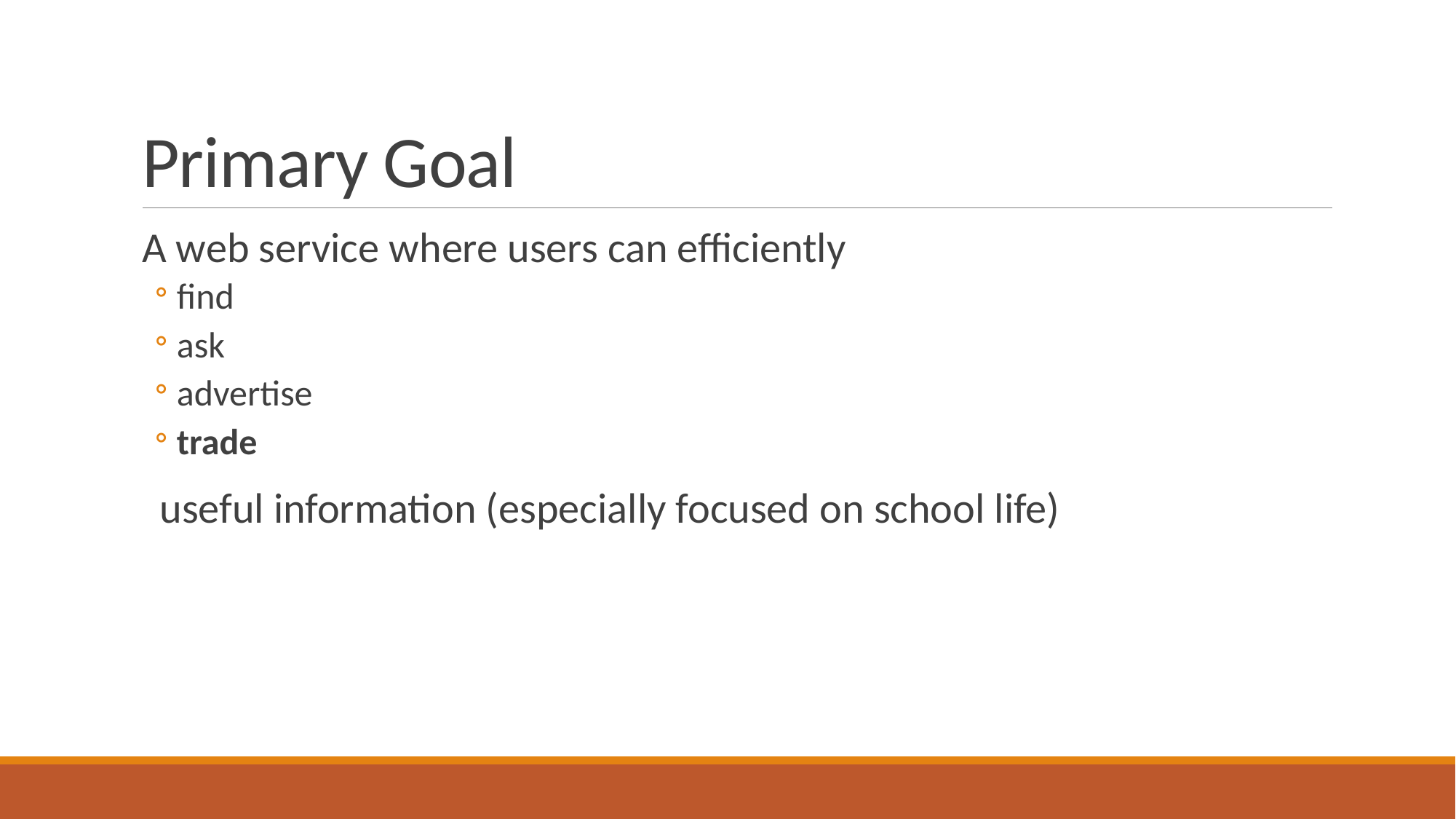

# Primary Goal
A web service where users can efficiently
find
ask
advertise
trade
   useful information (especially focused on school life)